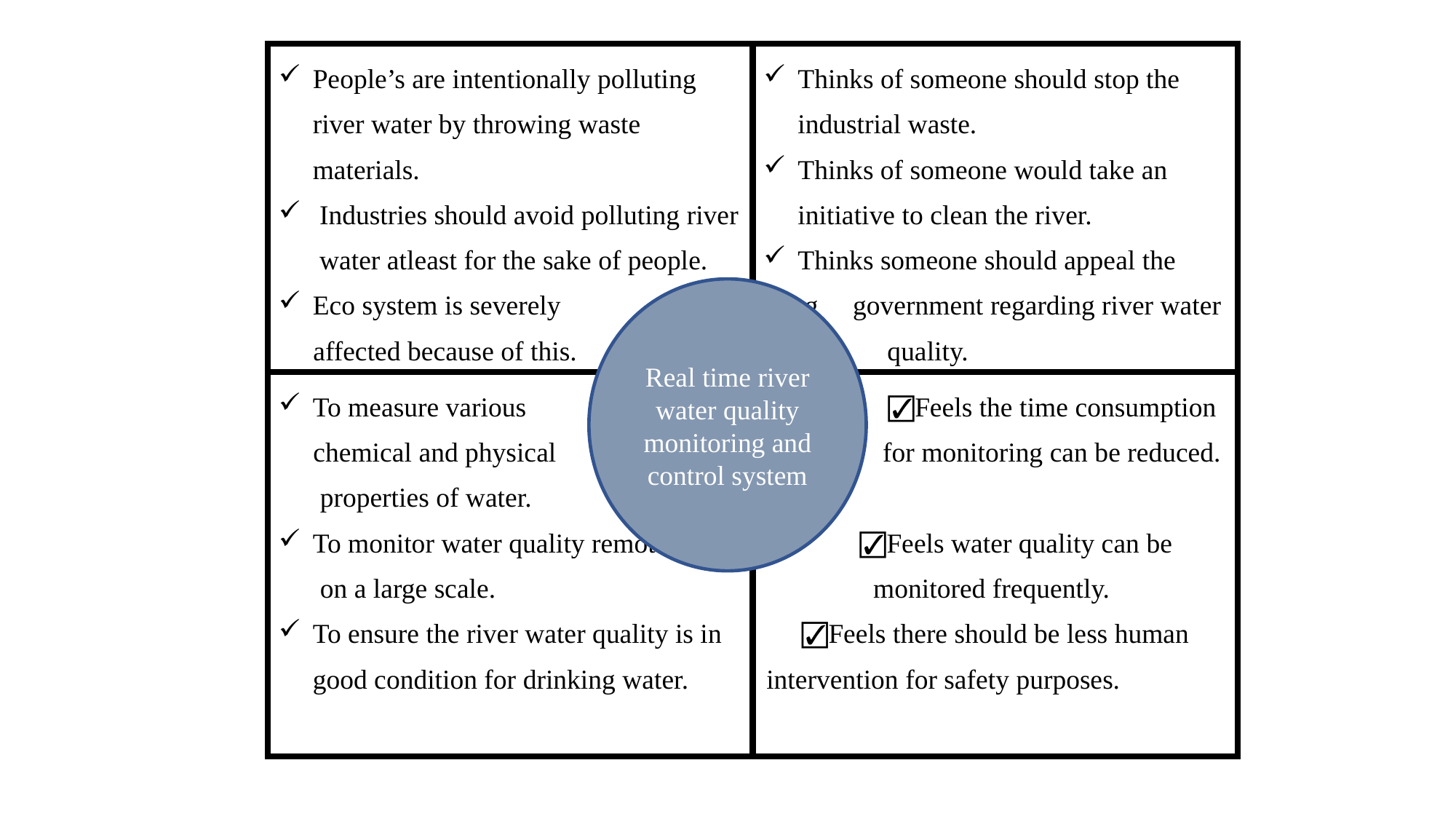

| People’s are intentionally polluting river water by throwing waste materials. Industries should avoid polluting river water atleast for the sake of people. Eco system is severely affected because of this. | Thinks of someone should stop the industrial waste. Thinks of someone would take an initiative to clean the river. Thinks someone should appeal the g government regarding river water q quality. |
| --- | --- |
| To measure various chemical and physical properties of water. To monitor water quality remotely on a large scale. To ensure the river water quality is in good condition for drinking water. | ☑️Feels the time consumption f for monitoring can be reduced. ☑️Feels water quality can be monitored frequently. ☑️Feels there should be less human intervention for safety purposes. |
Real time river water quality monitoring and control system